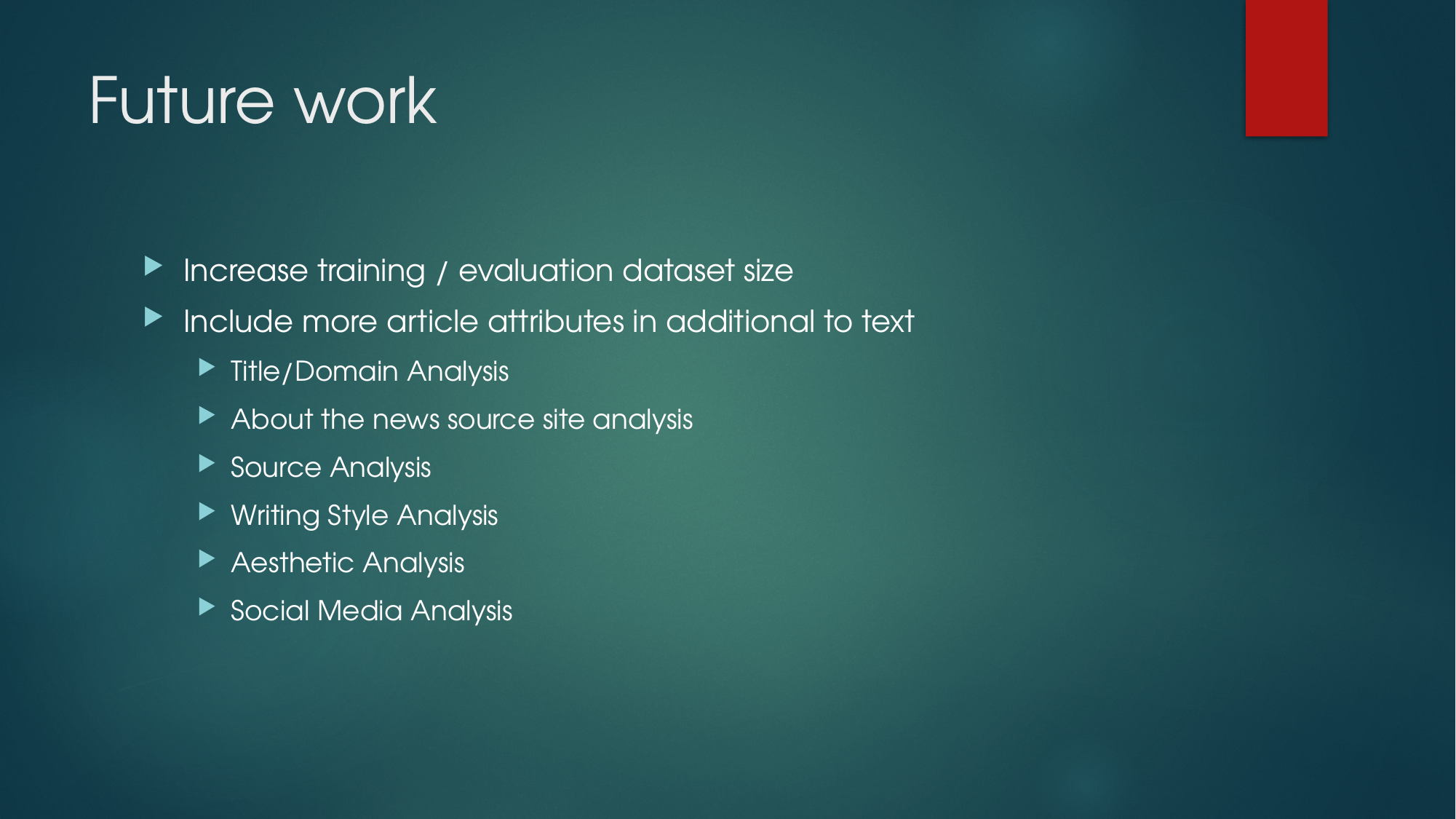

# Future work
Increase training / evaluation dataset size
Include more article attributes in additional to text
Title/Domain Analysis
About the news source site analysis
Source Analysis
Writing Style Analysis
Aesthetic Analysis
Social Media Analysis